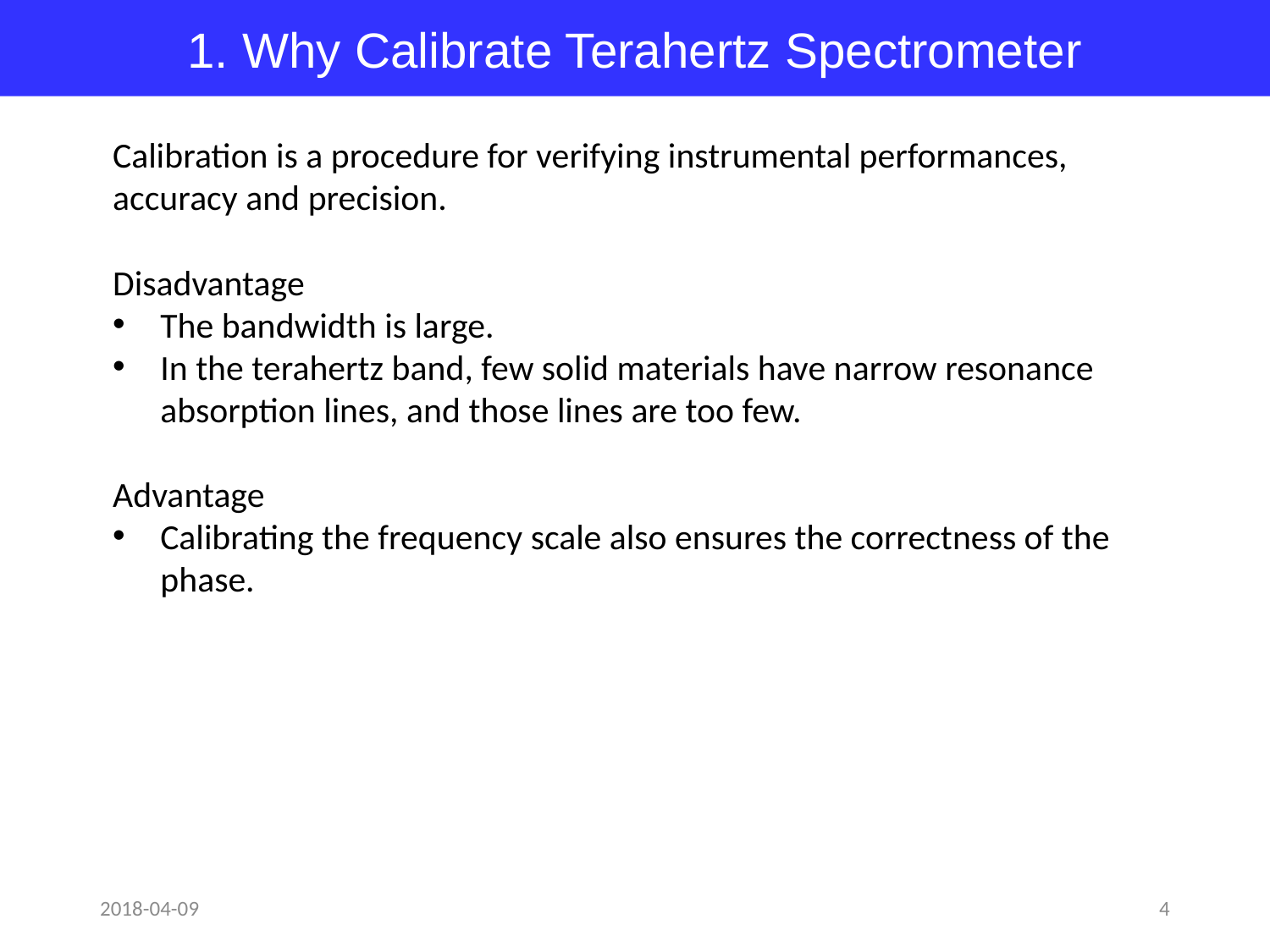

1. Why Calibrate Terahertz Spectrometer
Calibration is a procedure for verifying instrumental performances, accuracy and precision.

Disadvantage
The bandwidth is large.
In the terahertz band, few solid materials have narrow resonance absorption lines, and those lines are too few.

Advantage
Calibrating the frequency scale also ensures the correctness of the phase.
2018-04-09
4